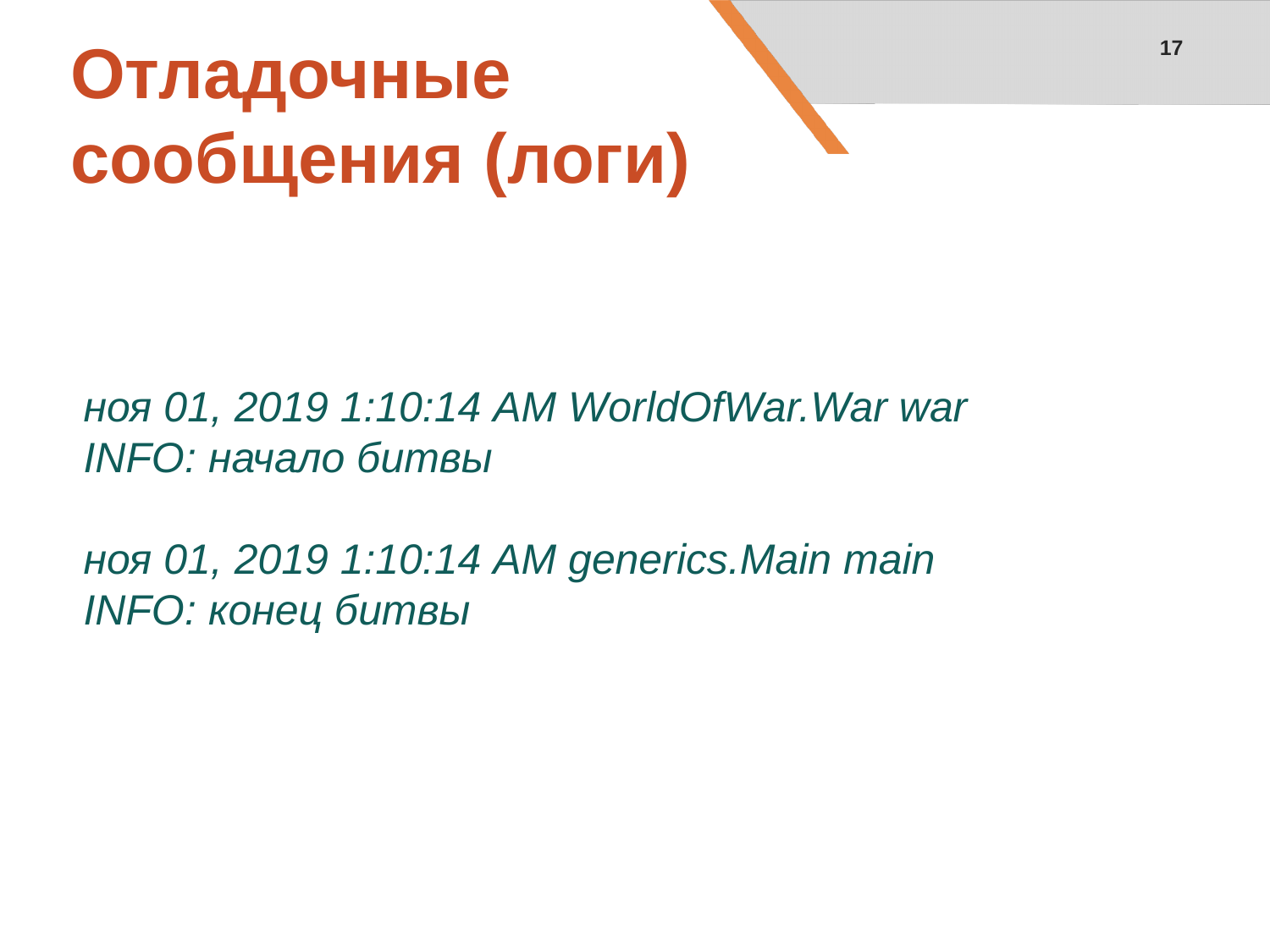

17
# Отладочные сообщения (логи)
ноя 01, 2019 1:10:14 AM WorldOfWar.War war
INFO: начало битвы

ноя 01, 2019 1:10:14 AM generics.Main main
INFO: конец битвы